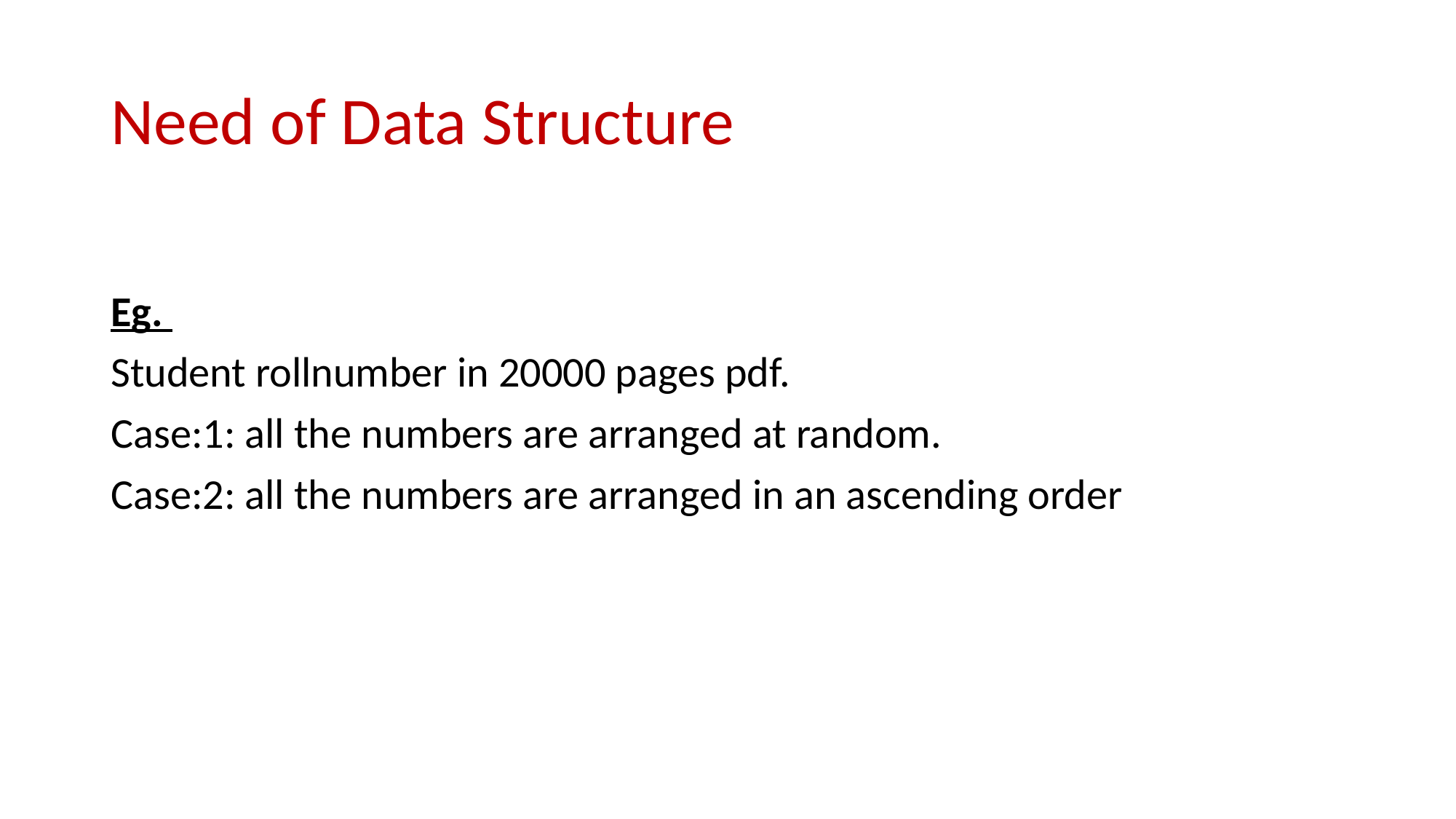

# Need of Data Structure

Eg.
Student rollnumber in 20000 pages pdf.
Case:1: all the numbers are arranged at random.
Case:2: all the numbers are arranged in an ascending order